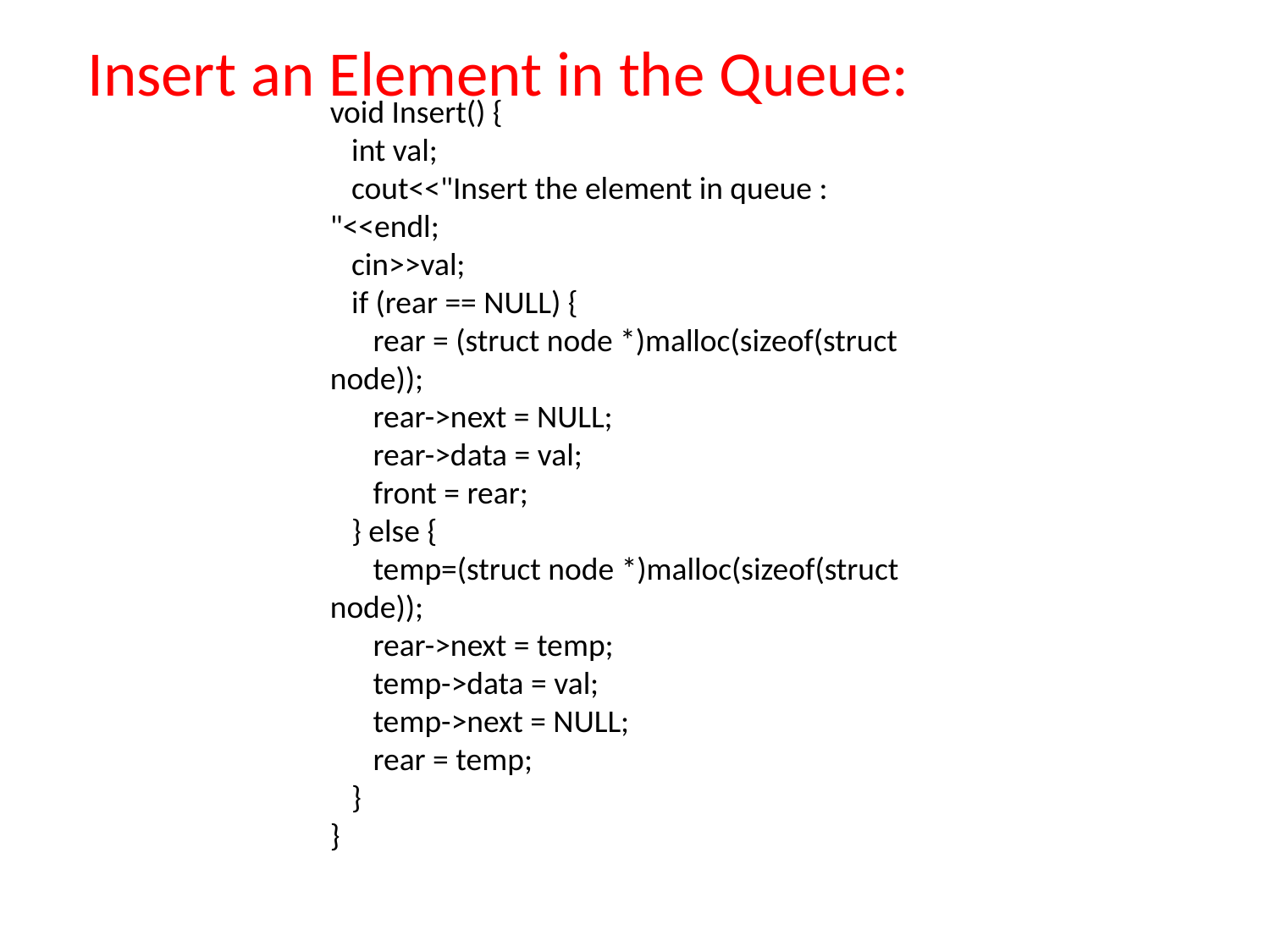

Insert an Element in the Queue:
void Insert() {
   int val;
   cout<<"Insert the element in queue : "<<endl;
   cin>>val;
   if (rear == NULL) {
      rear = (struct node *)malloc(sizeof(struct node));
      rear->next = NULL;
      rear->data = val;
      front = rear;
   } else {
      temp=(struct node *)malloc(sizeof(struct node));
      rear->next = temp;
      temp->data = val;
      temp->next = NULL;
      rear = temp;
   }
}